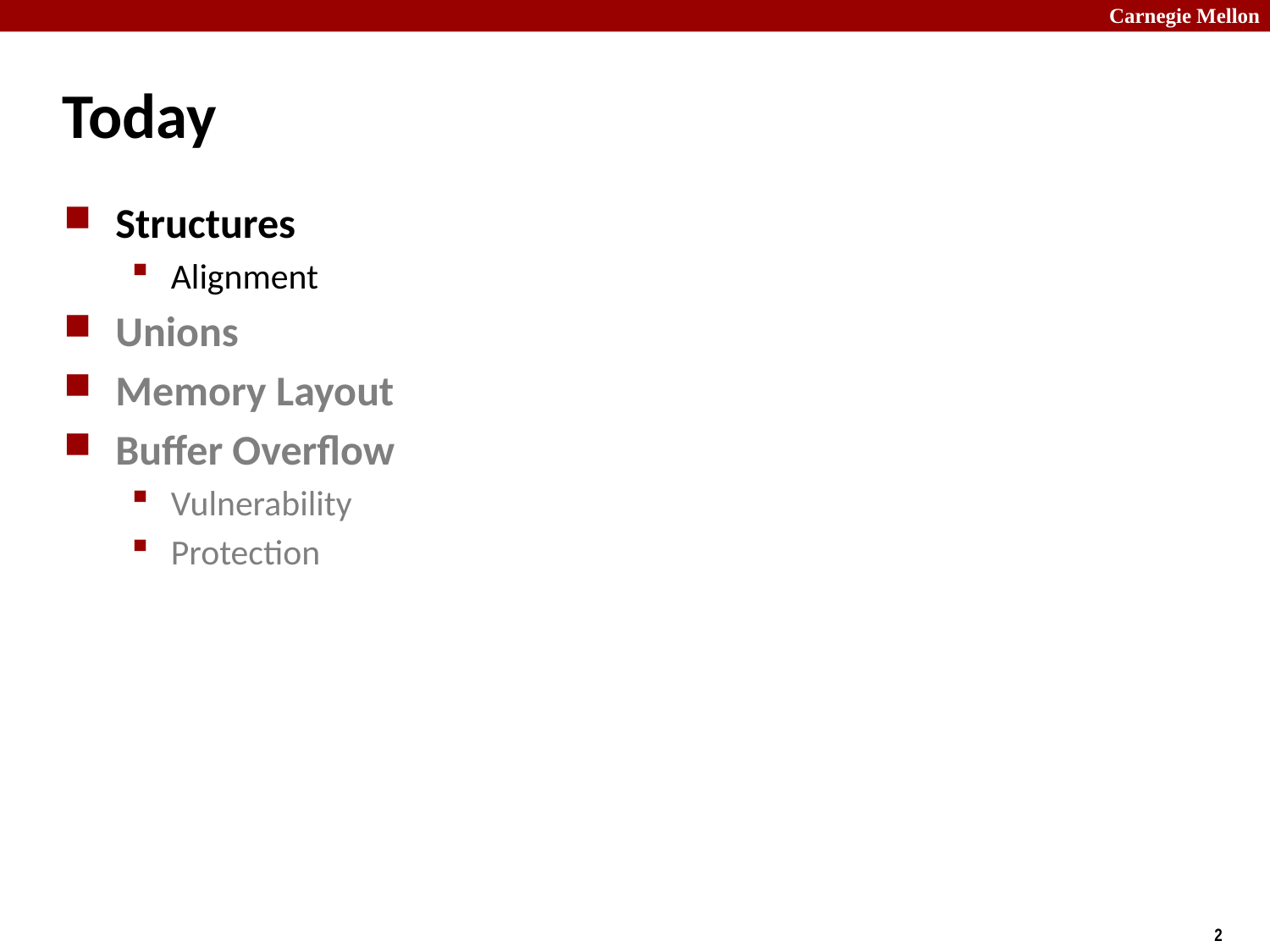

# Today
Structures
Alignment
Unions
Memory Layout
Buffer Overflow
Vulnerability
Protection